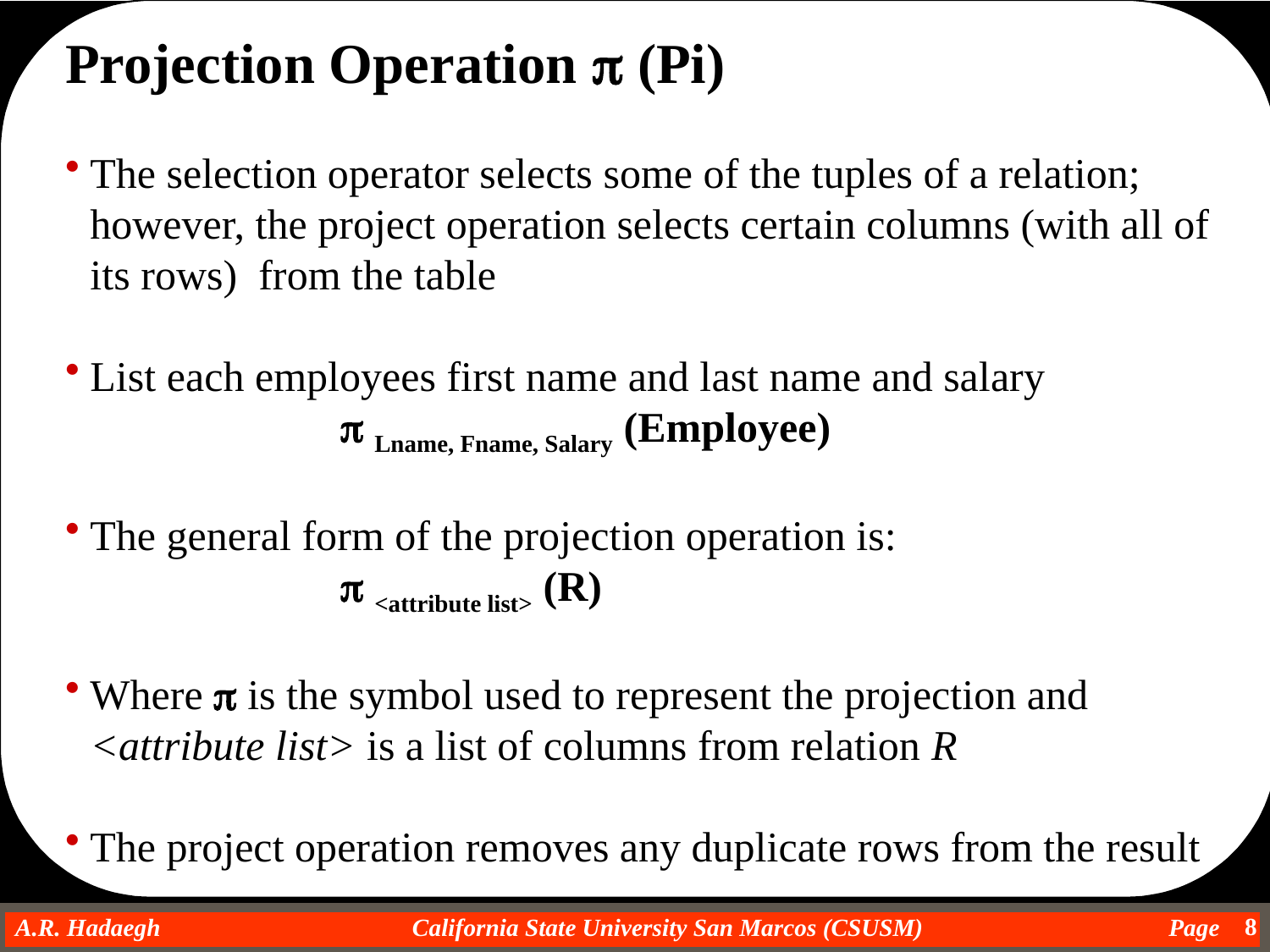

Projection Operation π (Pi)

The selection operator selects some of the tuples of a relation; however, the project operation selects certain columns (with all of its rows)  from the table

List each employees first name and last name and salary
 π Lname, Fname, Salary (Employee)

The general form of the projection operation is:
 π <attribute list> (R)

Where π is the symbol used to represent the projection and <attribute list> is a list of columns from relation R

The project operation removes any duplicate rows from the result
8